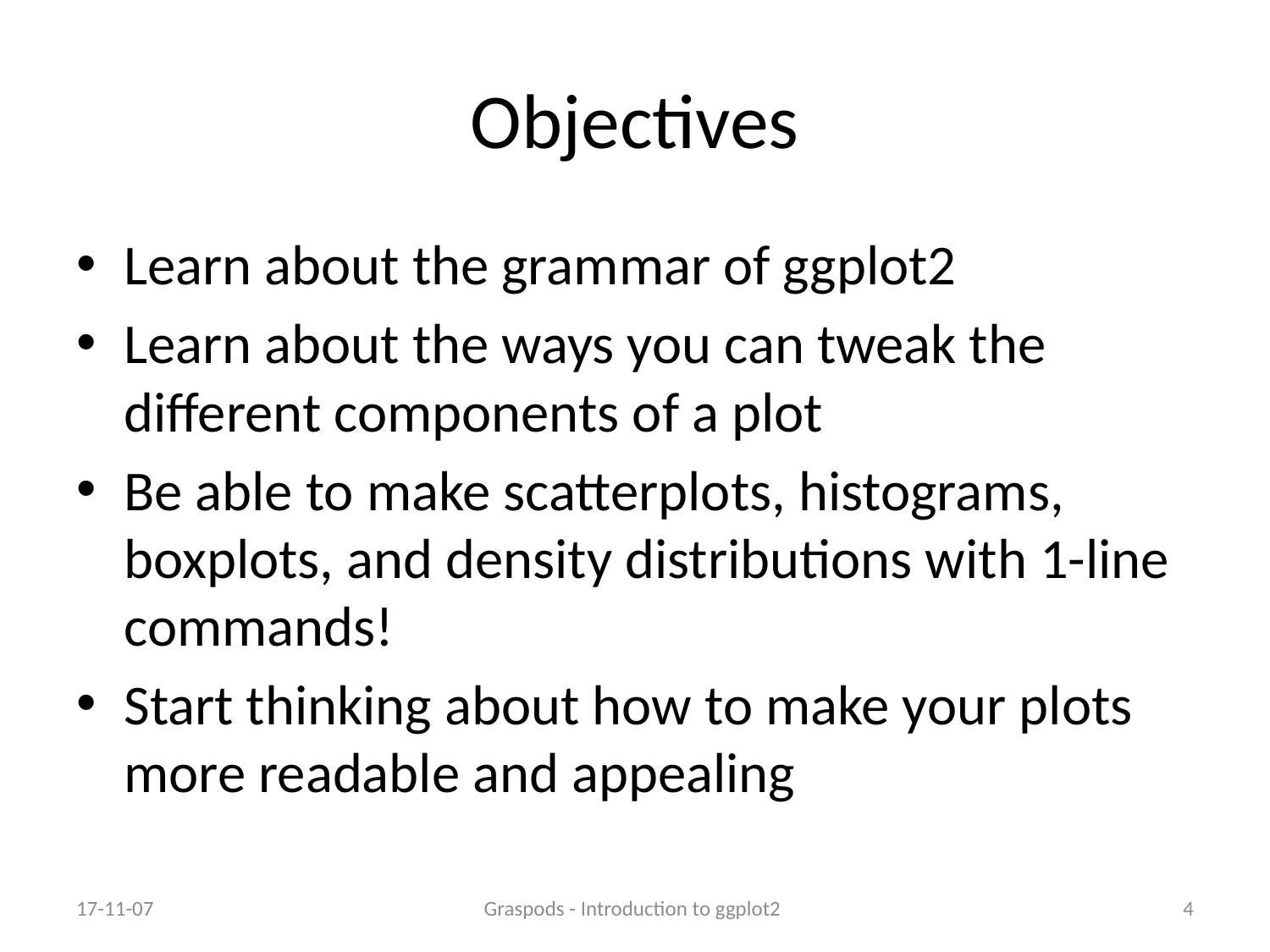

# Objectives
Learn about the grammar of ggplot2
Learn about the ways you can tweak the different components of a plot
Be able to make scatterplots, histograms, boxplots, and density distributions with 1-line commands!
Start thinking about how to make your plots more readable and appealing
17-11-07
Graspods - Introduction to ggplot2
4